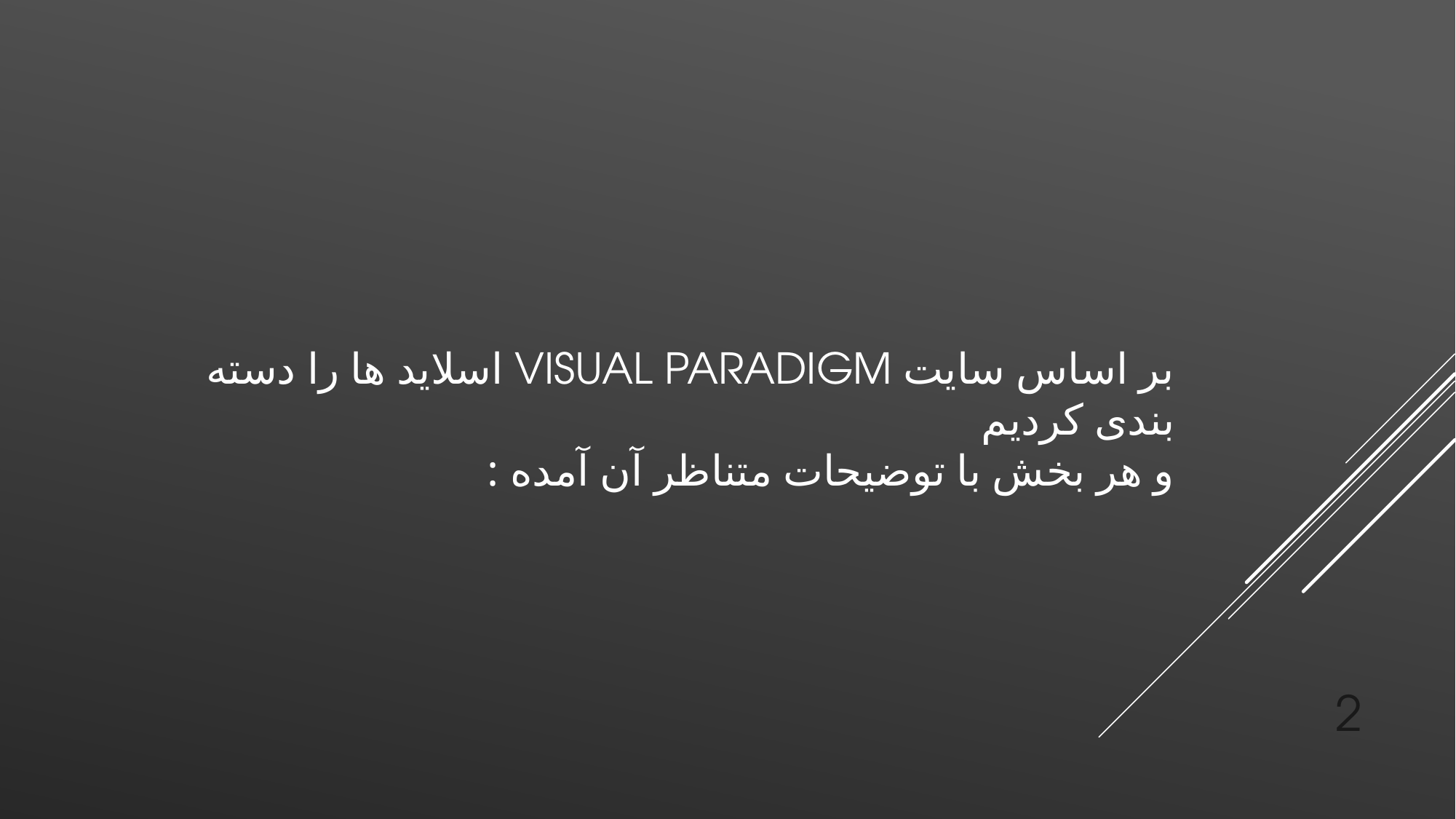

# بر اساس سایت visual paradigm اسلاید ها را دسته بندی کردیم و هر بخش با توضیحات متناظر آن آمده :
2